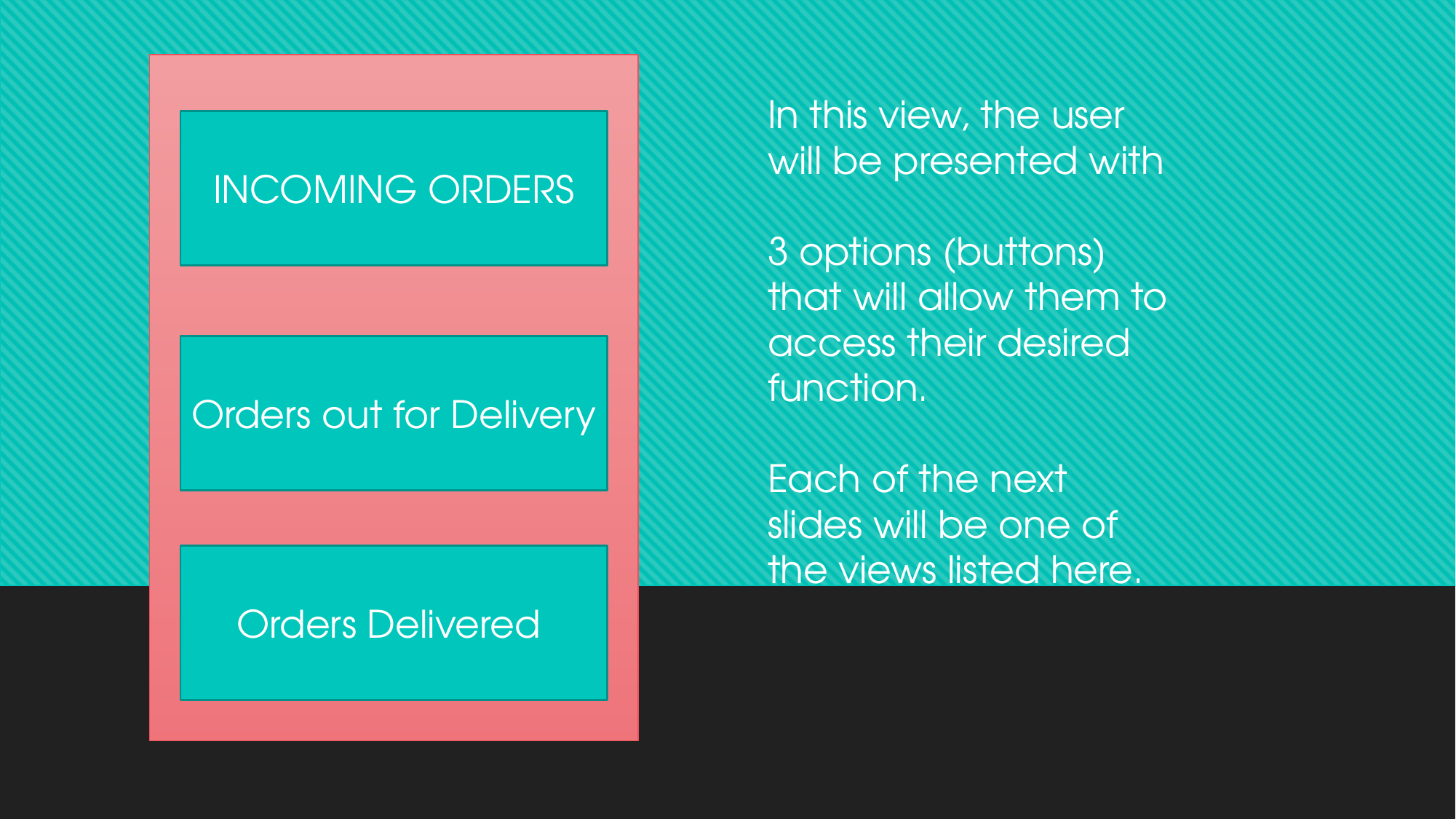

INCOMING ORDERS
Orders out for Delivery
Orders Delivered
In this view, the user will be presented with
3 options (buttons) that will allow them to access their desired function.

Each of the next slides will be one of the views listed here.